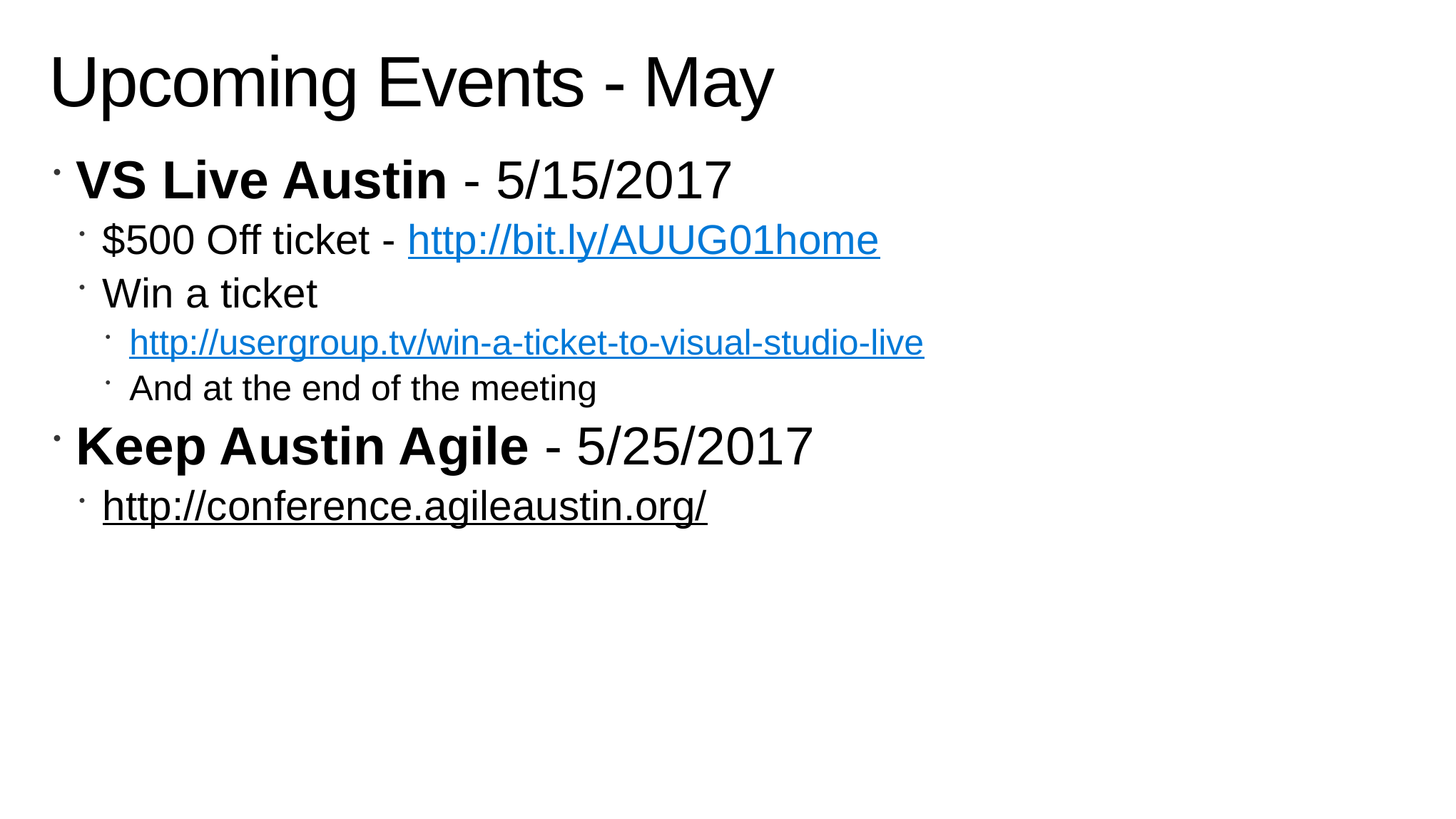

# Upcoming Events - May
VS Live Austin - 5/15/2017
$500 Off ticket - http://bit.ly/AUUG01home
Win a ticket
http://usergroup.tv/win-a-ticket-to-visual-studio-live
And at the end of the meeting
Keep Austin Agile - 5/25/2017
http://conference.agileaustin.org/